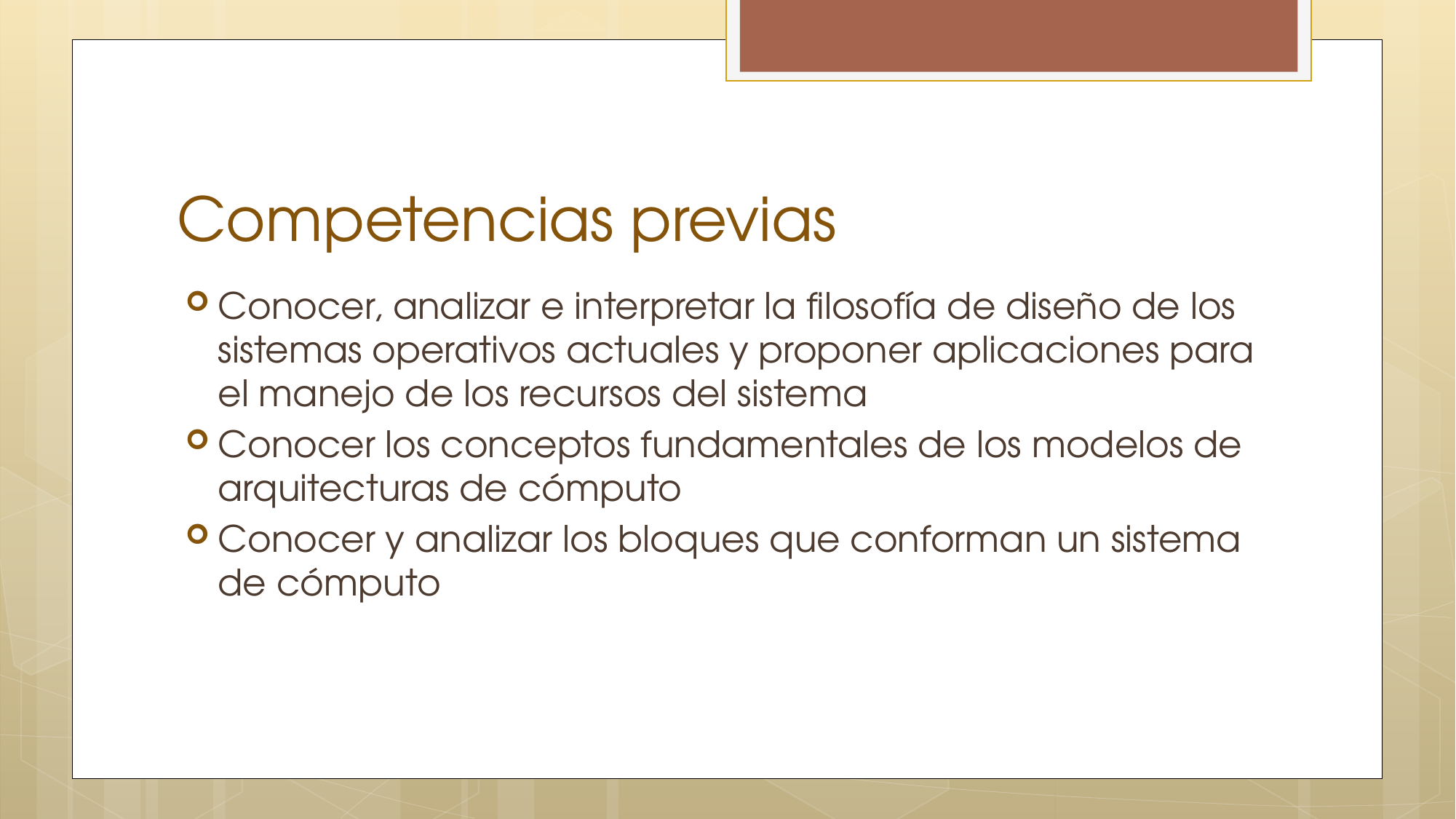

# Competencias previas
Conocer, analizar e interpretar la filosofía de diseño de los sistemas operativos actuales y proponer aplicaciones para el manejo de los recursos del sistema
Conocer los conceptos fundamentales de los modelos de arquitecturas de cómputo
Conocer y analizar los bloques que conforman un sistema de cómputo